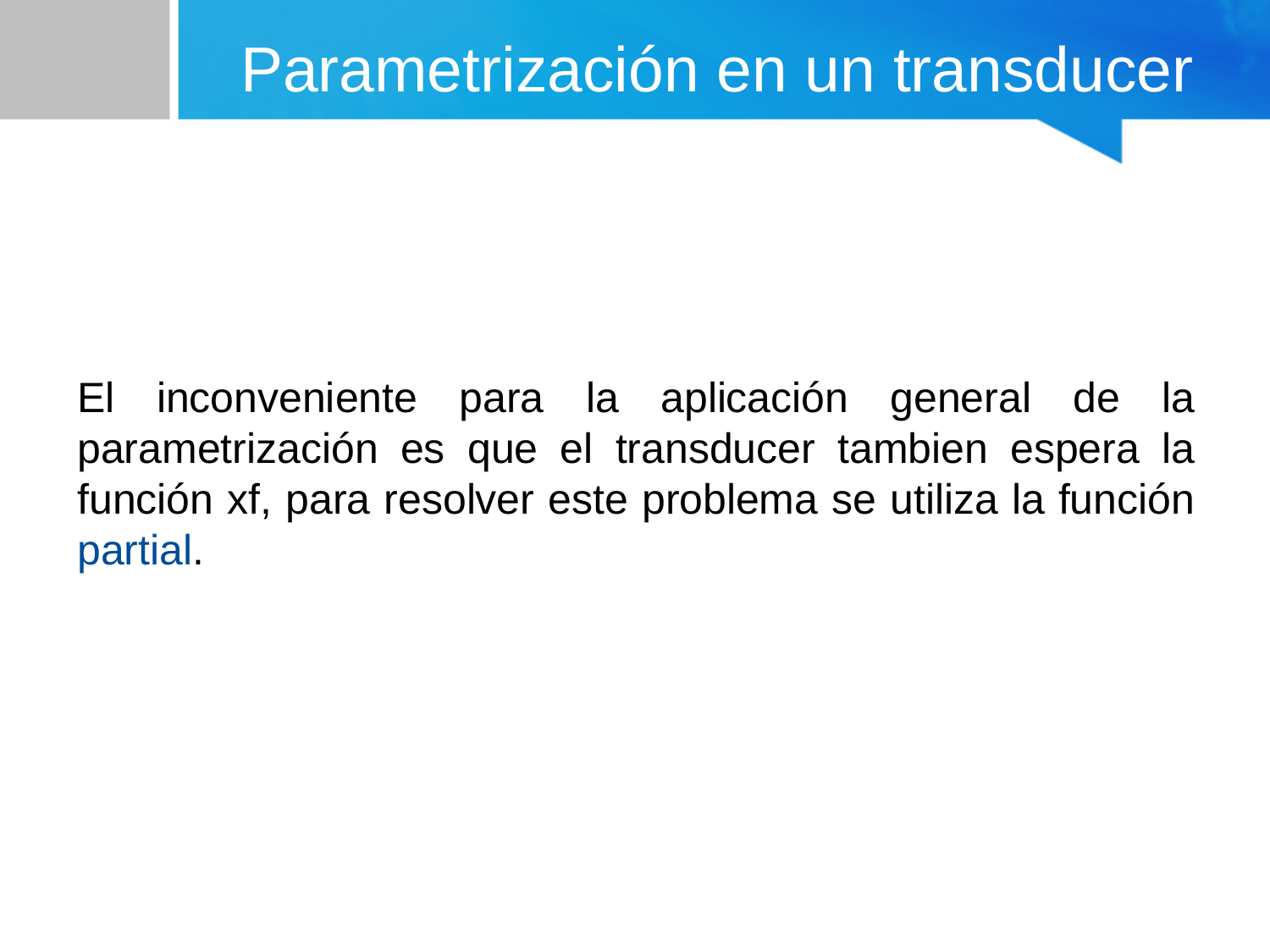

# Parametrización en un transducer

El inconveniente para la aplicación general de la parametrización es que el transducer tambien espera la función xf, para resolver este problema se utiliza la función partial.